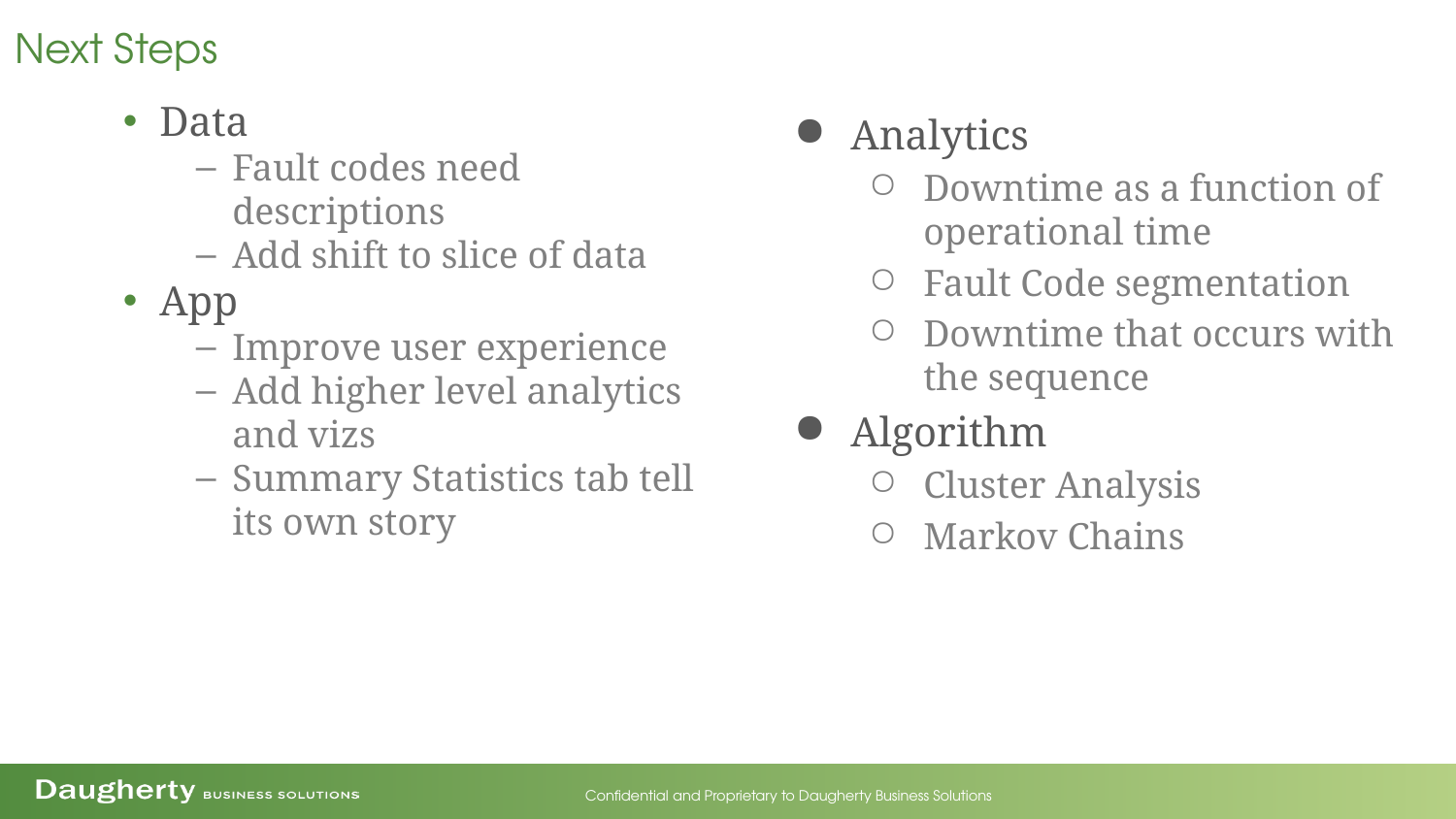

Next Steps
Data
Fault codes need descriptions
Add shift to slice of data
App
Improve user experience
Add higher level analytics and vizs
Summary Statistics tab tell its own story
Analytics
Downtime as a function of operational time
Fault Code segmentation
Downtime that occurs with the sequence
Algorithm
Cluster Analysis
Markov Chains